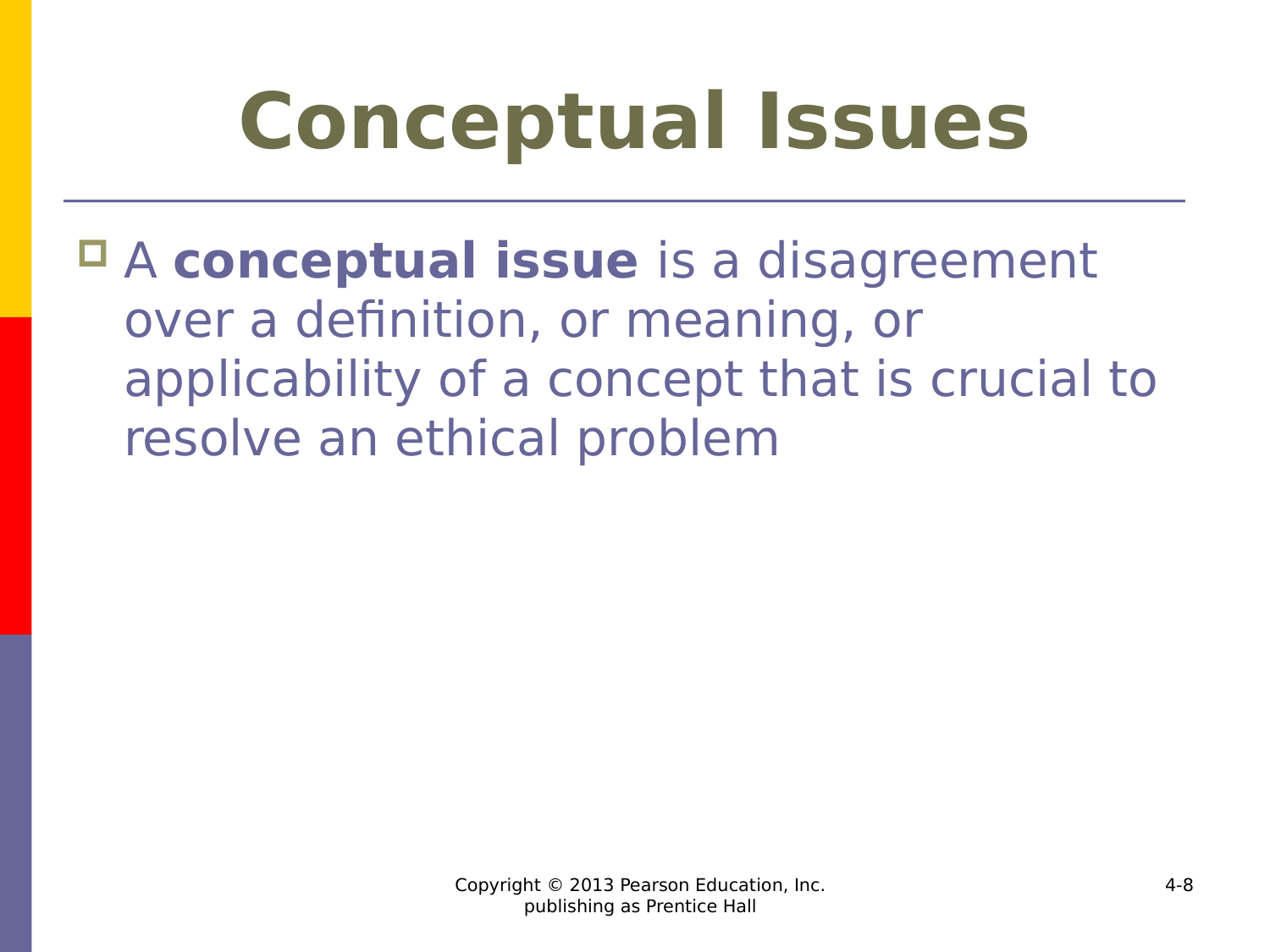

# Conceptual Issues
A conceptual issue is a disagreement over a definition, or meaning, or applicability of a concept that is crucial to resolve an ethical problem
Copyright © 2013 Pearson Education, Inc. publishing as Prentice Hall
4-8